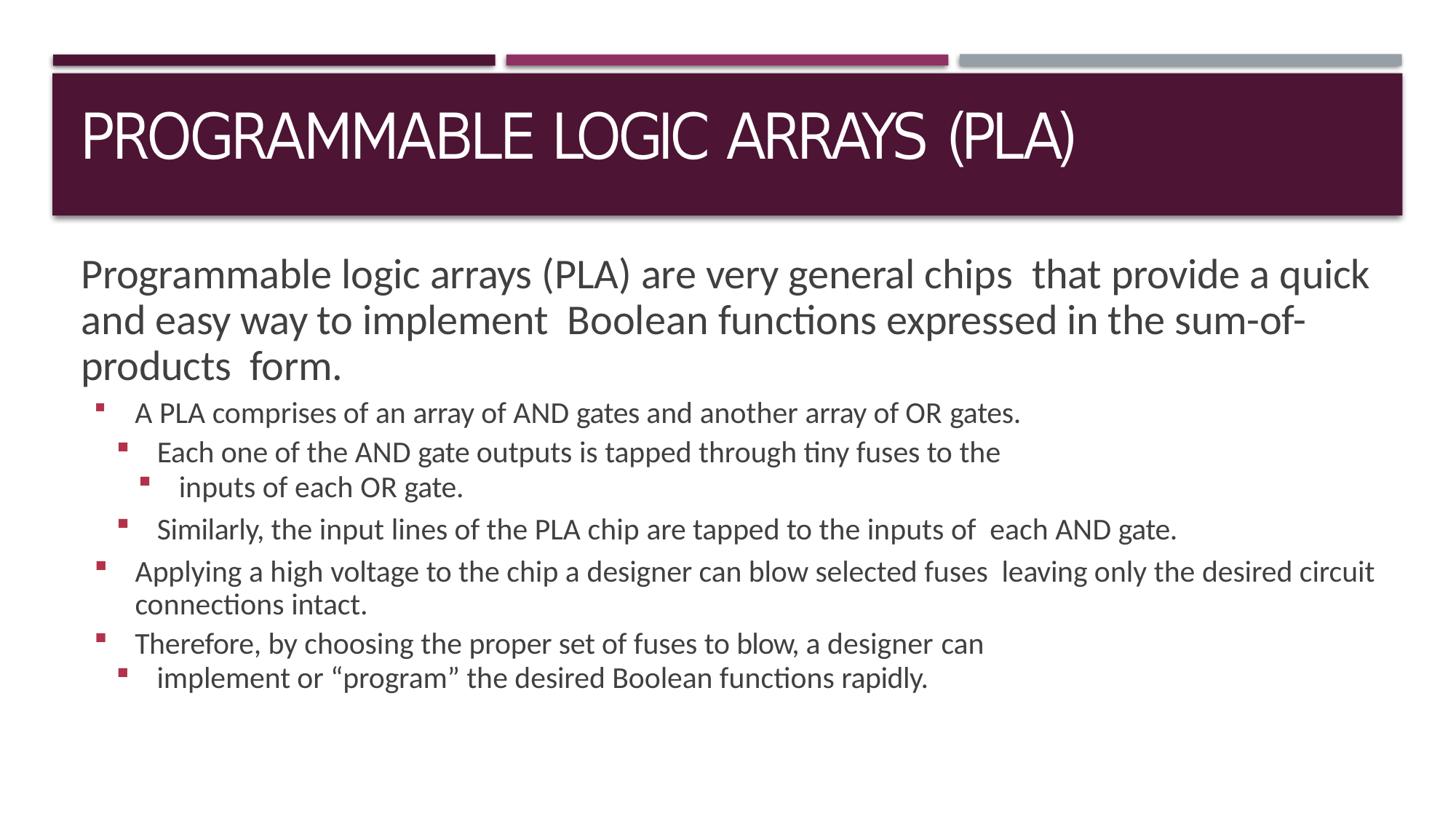

# Programmable Logic Arrays (PLA)
Programmable logic arrays (PLA) are very general chips  that provide a quick and easy way to implement  Boolean functions expressed in the sum-of-products  form.
A PLA comprises of an array of AND gates and another array of OR gates.
Each one of the AND gate outputs is tapped through tiny fuses to the
inputs of each OR gate.
Similarly, the input lines of the PLA chip are tapped to the inputs of  each AND gate.
Applying a high voltage to the chip a designer can blow selected fuses  leaving only the desired circuit connections intact.
Therefore, by choosing the proper set of fuses to blow, a designer can
implement or “program” the desired Boolean functions rapidly.